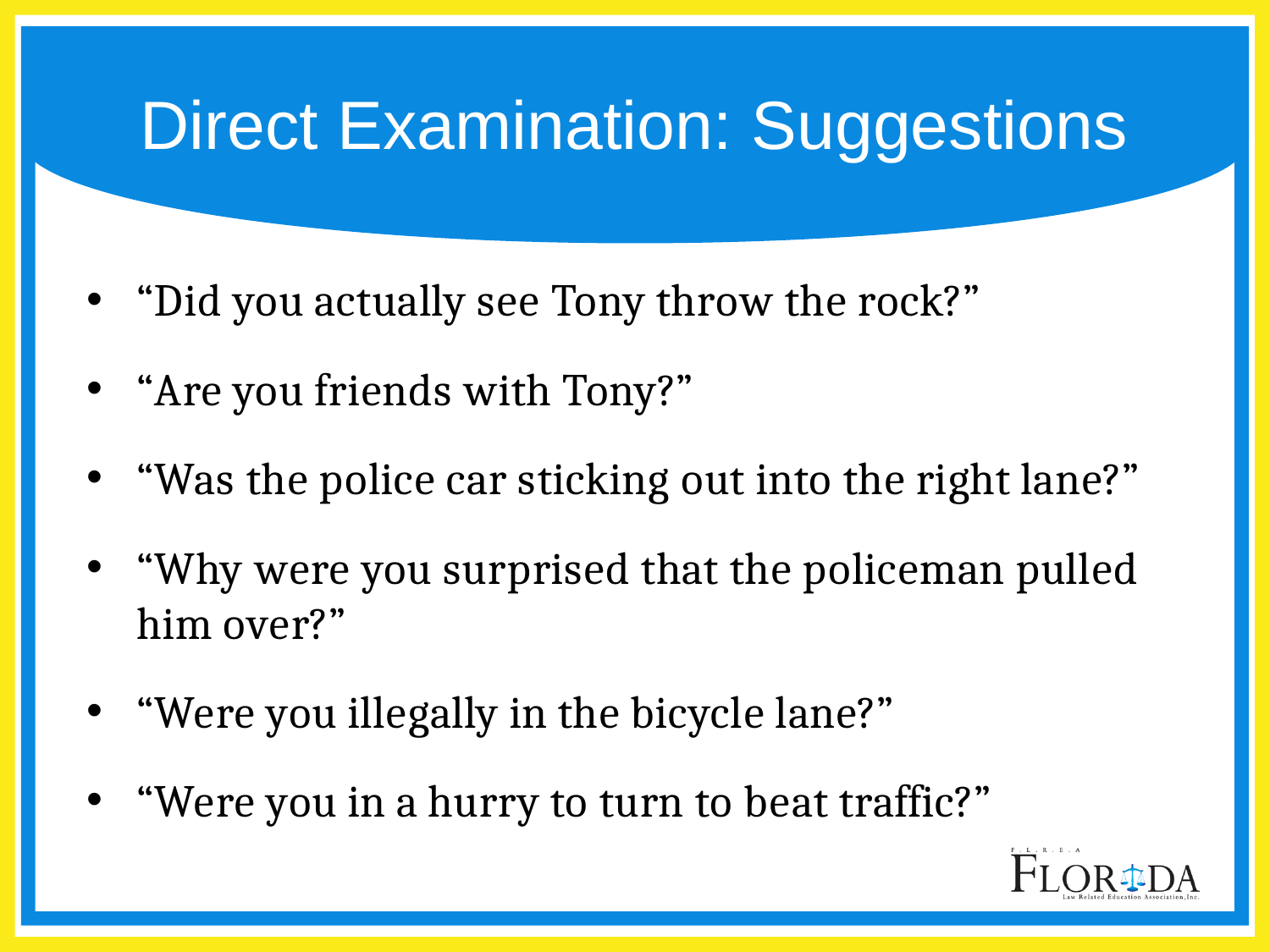

# Direct Examination: Suggestions
“Did you actually see Tony throw the rock?”
“Are you friends with Tony?”
“Was the police car sticking out into the right lane?”
“Why were you surprised that the policeman pulled him over?”
“Were you illegally in the bicycle lane?”
“Were you in a hurry to turn to beat traffic?”